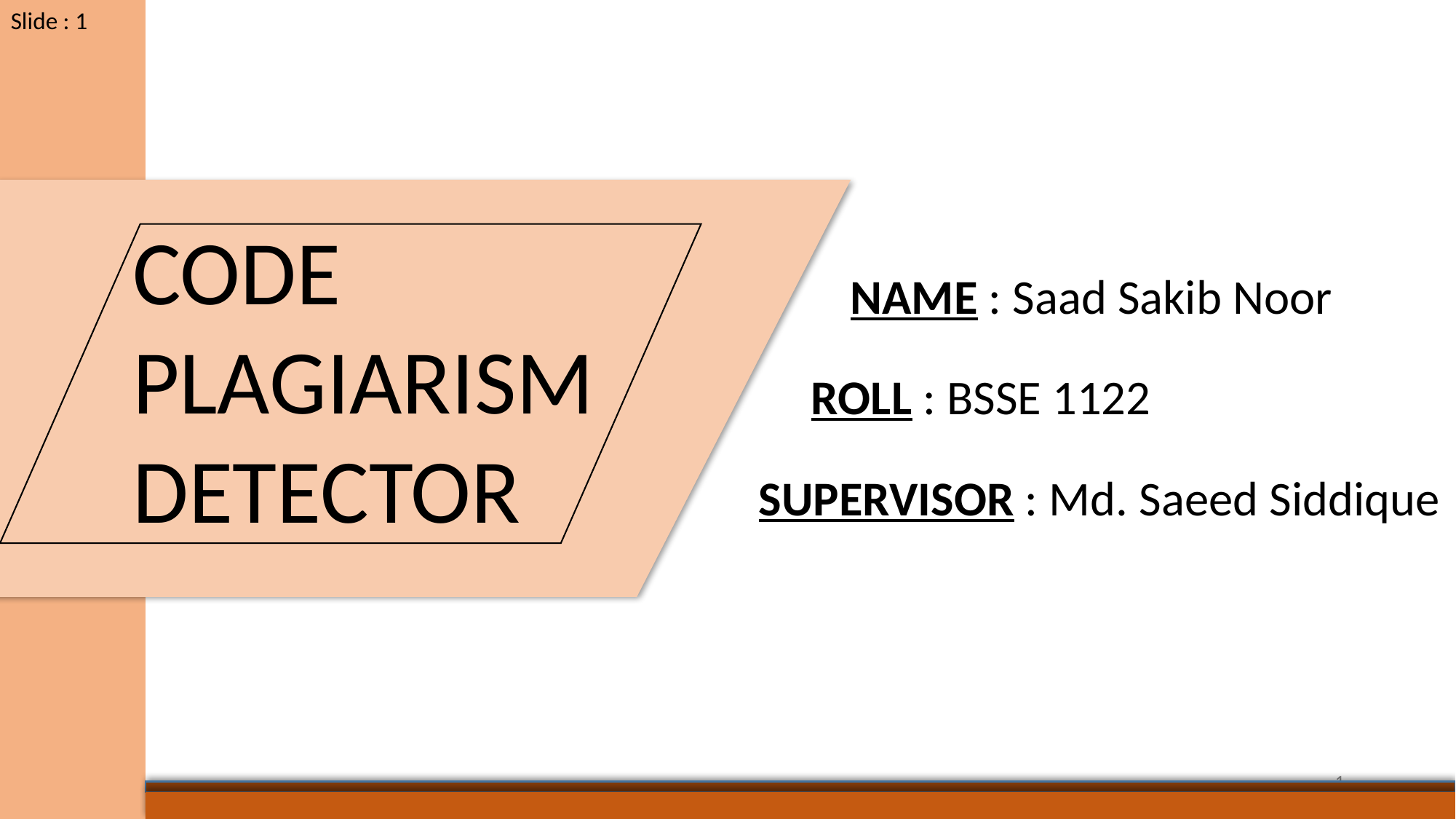

Slide : 1

CODE PLAGIARISM DETECTOR

NAME : Saad Sakib Noor
ROLL : BSSE 1122
SUPERVISOR : Md. Saeed Siddique
1